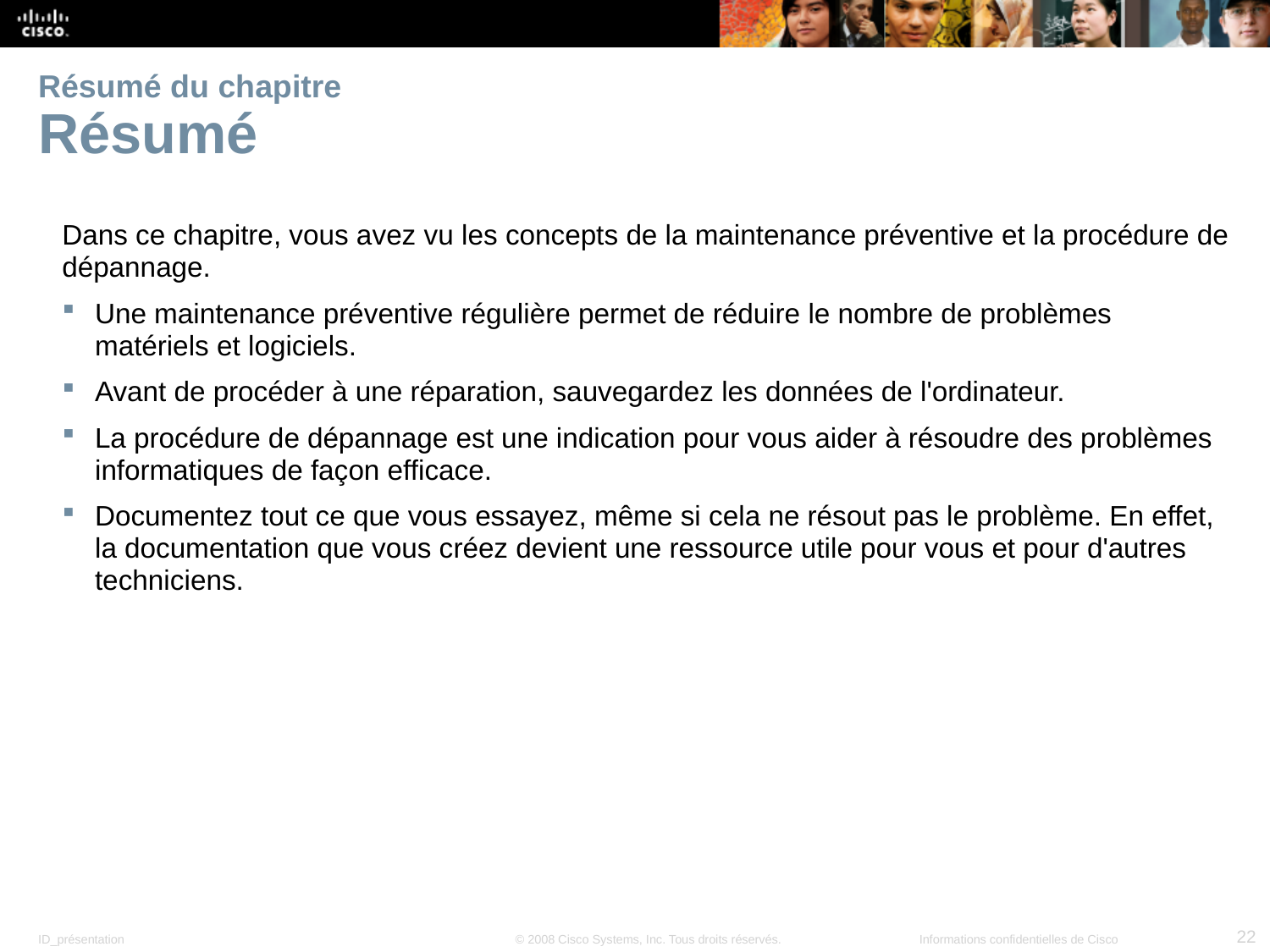

# Résumé du chapitre Résumé
Dans ce chapitre, vous avez vu les concepts de la maintenance préventive et la procédure de dépannage.
Une maintenance préventive régulière permet de réduire le nombre de problèmes matériels et logiciels.
Avant de procéder à une réparation, sauvegardez les données de l'ordinateur.
La procédure de dépannage est une indication pour vous aider à résoudre des problèmes informatiques de façon efficace.
Documentez tout ce que vous essayez, même si cela ne résout pas le problème. En effet, la documentation que vous créez devient une ressource utile pour vous et pour d'autres techniciens.